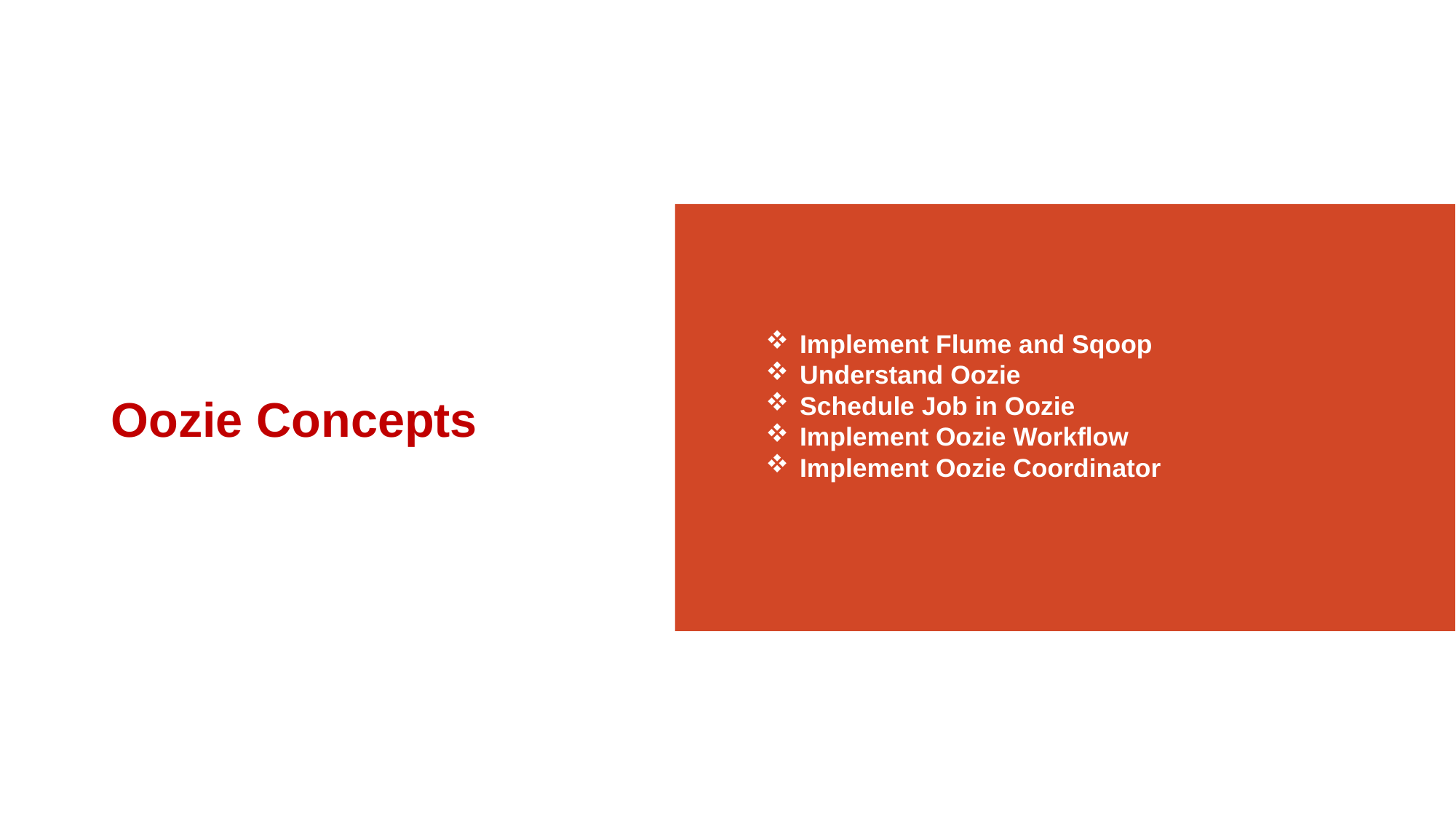

Implement Flume and Sqoop
Understand Oozie
Schedule Job in Oozie
Implement Oozie Workflow
Implement Oozie Coordinator

# Oozie Concepts